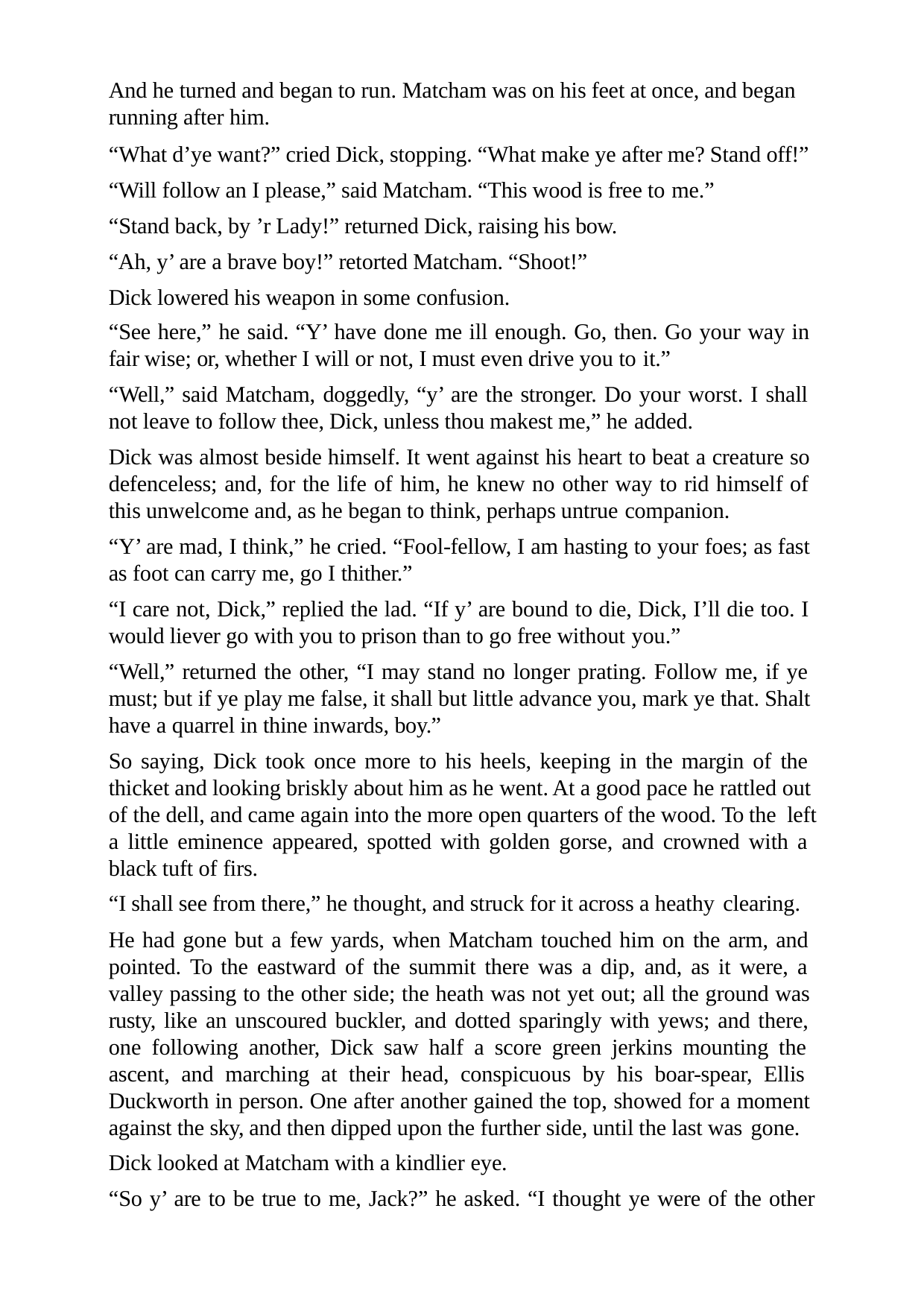

And he turned and began to run. Matcham was on his feet at once, and began  running after him.
“What d’ye want?” cried Dick, stopping. “What make ye after me? Stand off!”  “Will follow an I please,” said Matcham. “This wood is free to me.”
“Stand back, by ’r Lady!” returned Dick, raising his bow.  “Ah, y’ are a brave boy!” retorted Matcham. “Shoot!”  Dick lowered his weapon in some confusion.
“See here,” he said. “Y’ have done me ill enough. Go, then. Go your way in  fair wise; or, whether I will or not, I must even drive you to it.”
“Well,” said Matcham, doggedly, “y’ are the stronger. Do your worst. I shall  not leave to follow thee, Dick, unless thou makest me,” he added.
Dick was almost beside himself. It went against his heart to beat a creature so  defenceless; and, for the life of him, he knew no other way to rid himself of  this unwelcome and, as he began to think, perhaps untrue companion.
“Y’ are mad, I think,” he cried. “Fool-fellow, I am hasting to your foes; as fast  as foot can carry me, go I thither.”
“I care not, Dick,” replied the lad. “If y’ are bound to die, Dick, I’ll die too. I  would liever go with you to prison than to go free without you.”
“Well,” returned the other, “I may stand no longer prating. Follow me, if ye  must; but if ye play me false, it shall but little advance you, mark ye that. Shalt  have a quarrel in thine inwards, boy.”
So saying, Dick took once more to his heels, keeping in the margin of the  thicket and looking briskly about him as he went. At a good pace he rattled out  of the dell, and came again into the more open quarters of the wood. To the  left a little eminence appeared, spotted with golden gorse, and crowned with a  black tuft of firs.
“I shall see from there,” he thought, and struck for it across a heathy clearing.
He had gone but a few yards, when Matcham touched him on the arm, and  pointed. To the eastward of the summit there was a dip, and, as it were, a  valley passing to the other side; the heath was not yet out; all the ground was  rusty, like an unscoured buckler, and dotted sparingly with yews; and there,  one following another, Dick saw half a score green jerkins mounting the  ascent, and marching at their head, conspicuous by his boar-spear, Ellis  Duckworth in person. One after another gained the top, showed for a moment  against the sky, and then dipped upon the further side, until the last was gone.
Dick looked at Matcham with a kindlier eye.
“So y’ are to be true to me, Jack?” he asked. “I thought ye were of the other